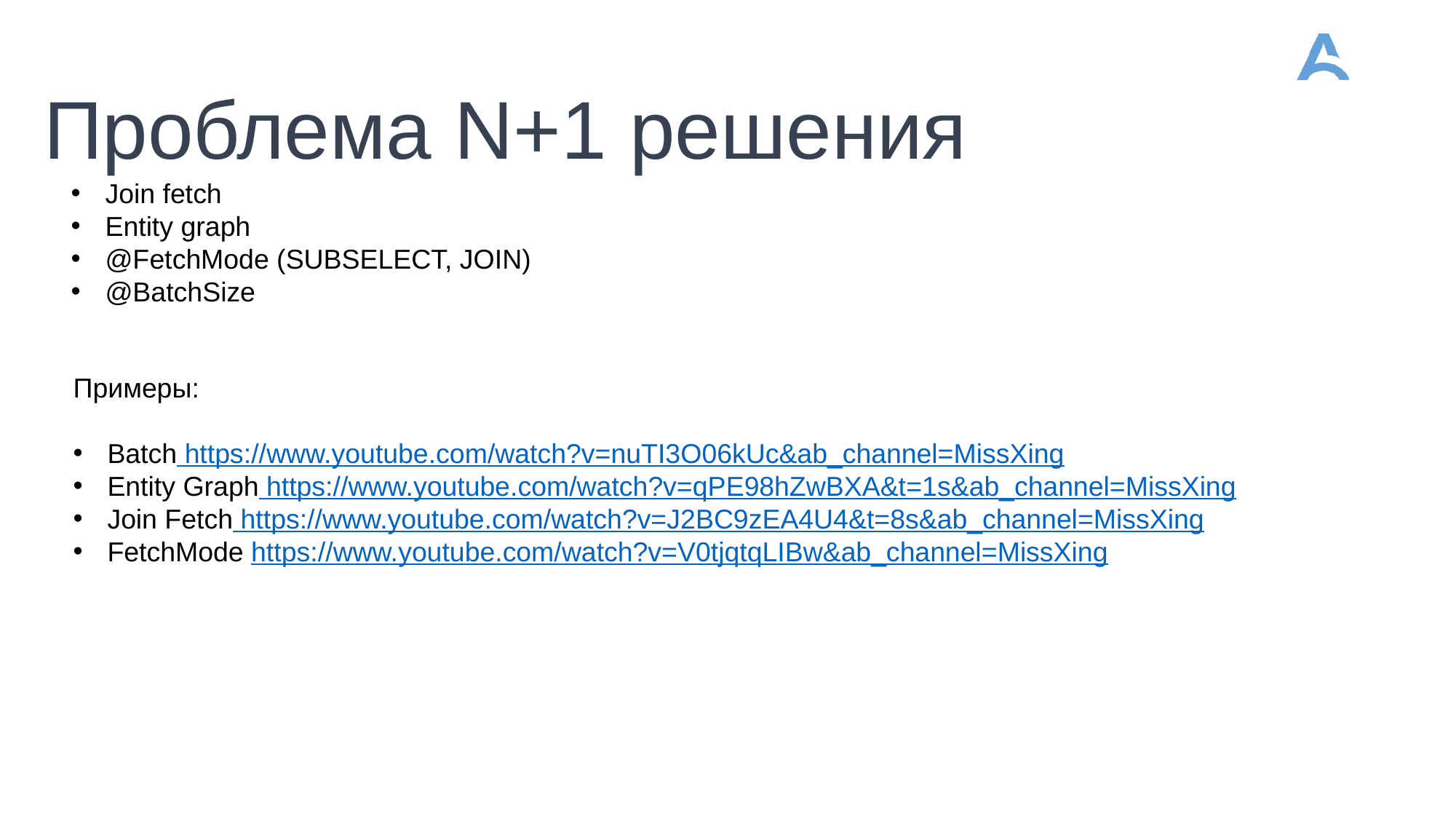

Проблема N+1 решения
Join fetch
Entity graph
@FetchMode (SUBSELECT, JOIN)
@BatchSize
Примеры:

Batch https://www.youtube.com/watch?v=nuTI3O06kUc&ab_channel=MissXing
Entity Graph https://www.youtube.com/watch?v=qPE98hZwBXA&t=1s&ab_channel=MissXing
Join Fetch https://www.youtube.com/watch?v=J2BC9zEA4U4&t=8s&ab_channel=MissXing
FetchMode https://www.youtube.com/watch?v=V0tjqtqLIBw&ab_channel=MissXing